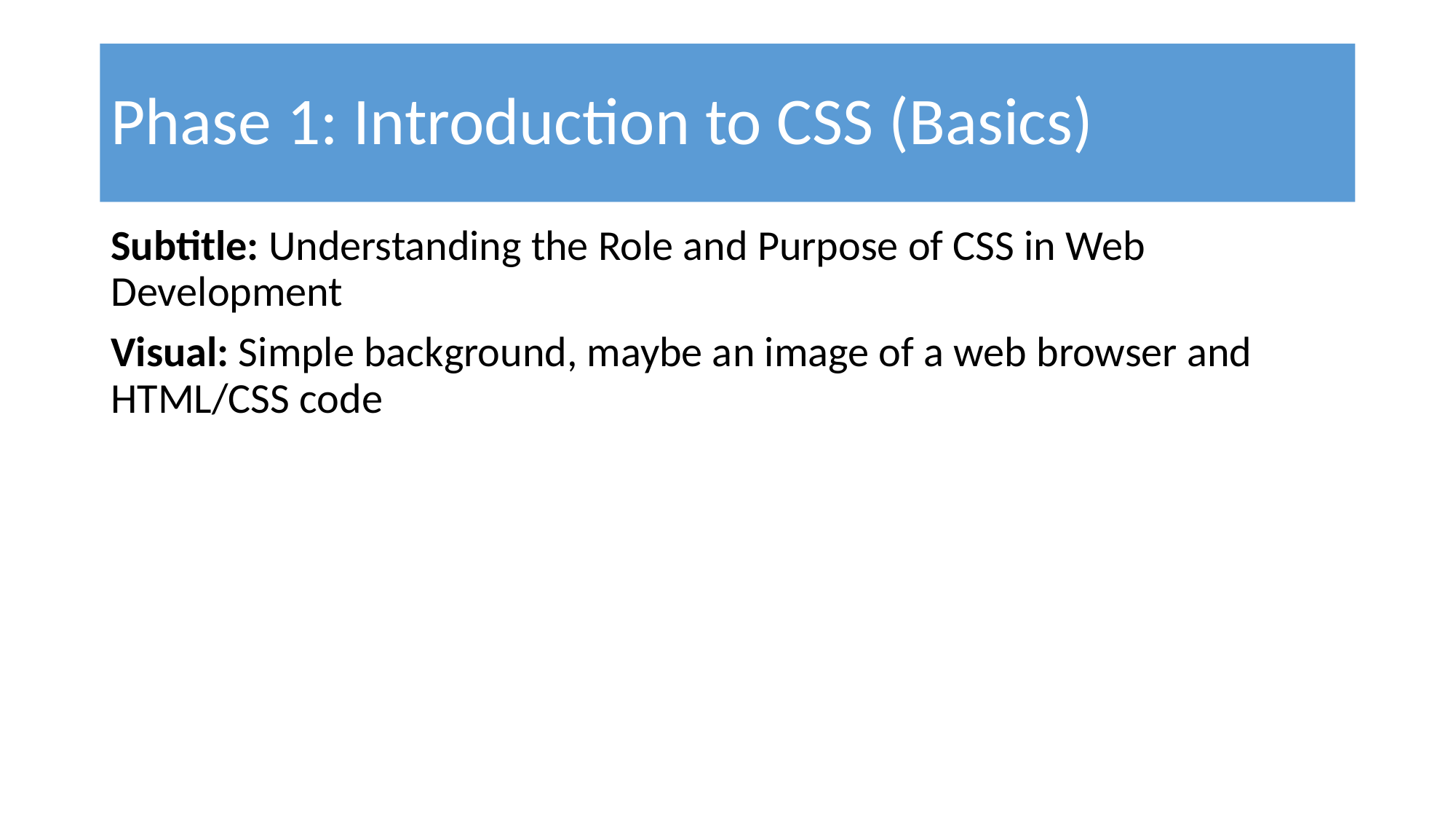

# Phase 1: Introduction to CSS (Basics)
Subtitle: Understanding the Role and Purpose of CSS in Web Development
Visual: Simple background, maybe an image of a web browser and HTML/CSS code